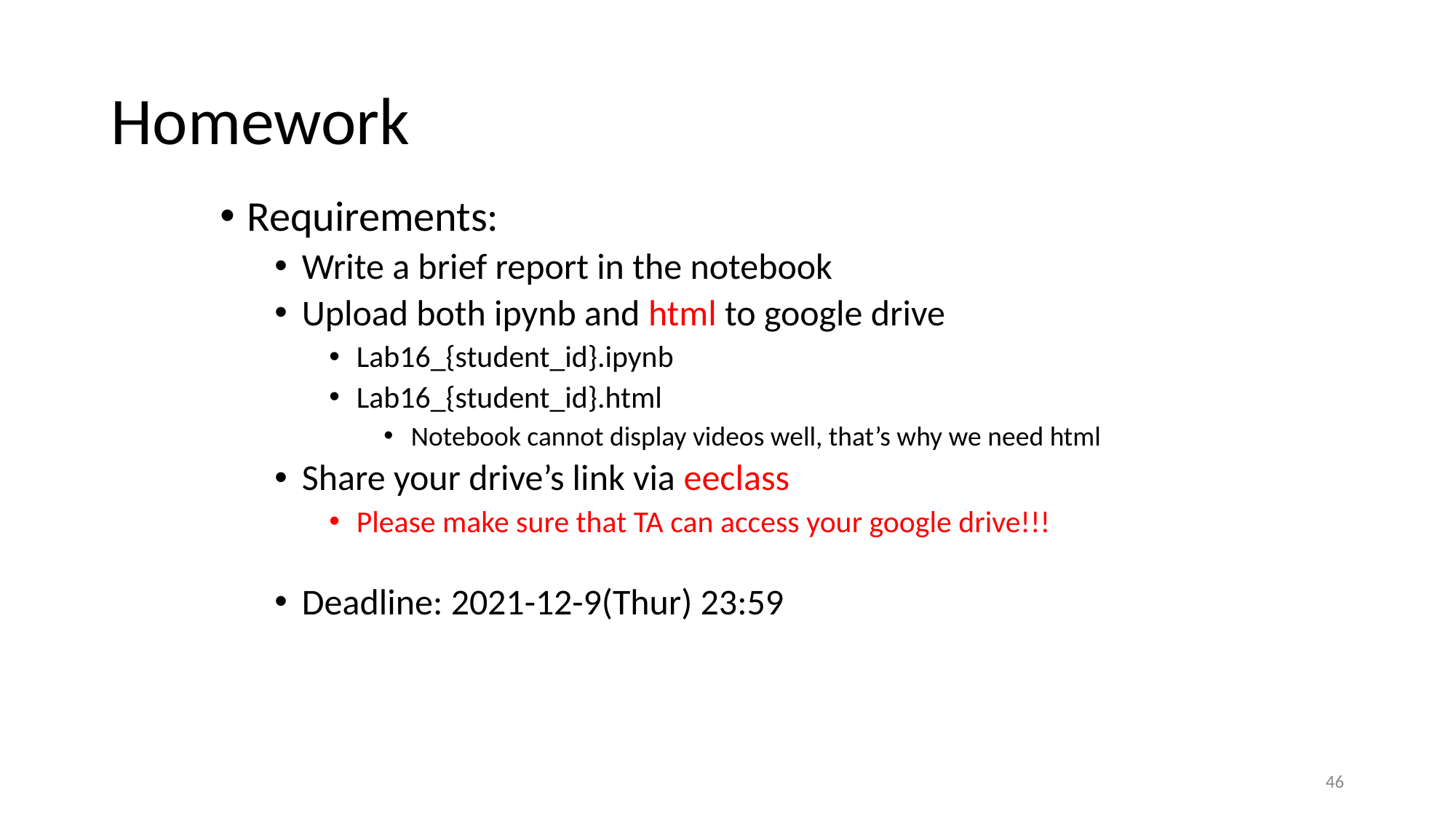

# Homework
Requirements:
Write a brief report in the notebook
Upload both ipynb and html to google drive
Lab16_{student_id}.ipynb
Lab16_{student_id}.html
Notebook cannot display videos well, that’s why we need html
Share your drive’s link via eeclass
Please make sure that TA can access your google drive!!!

Deadline: 2021-12-9(Thur) 23:59

46